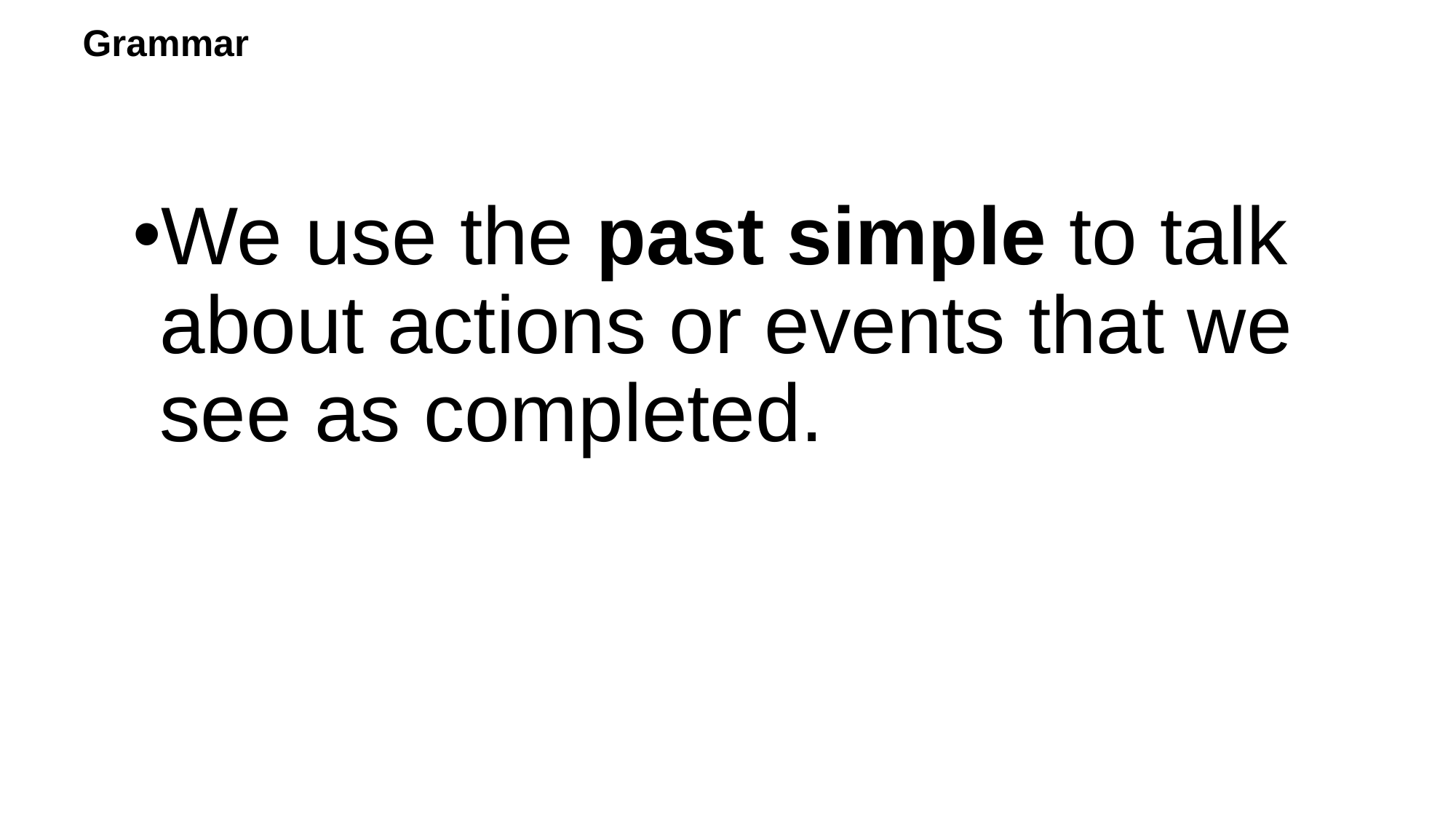

# Grammar
We use the past simple to talk about actions or events that we see as completed.